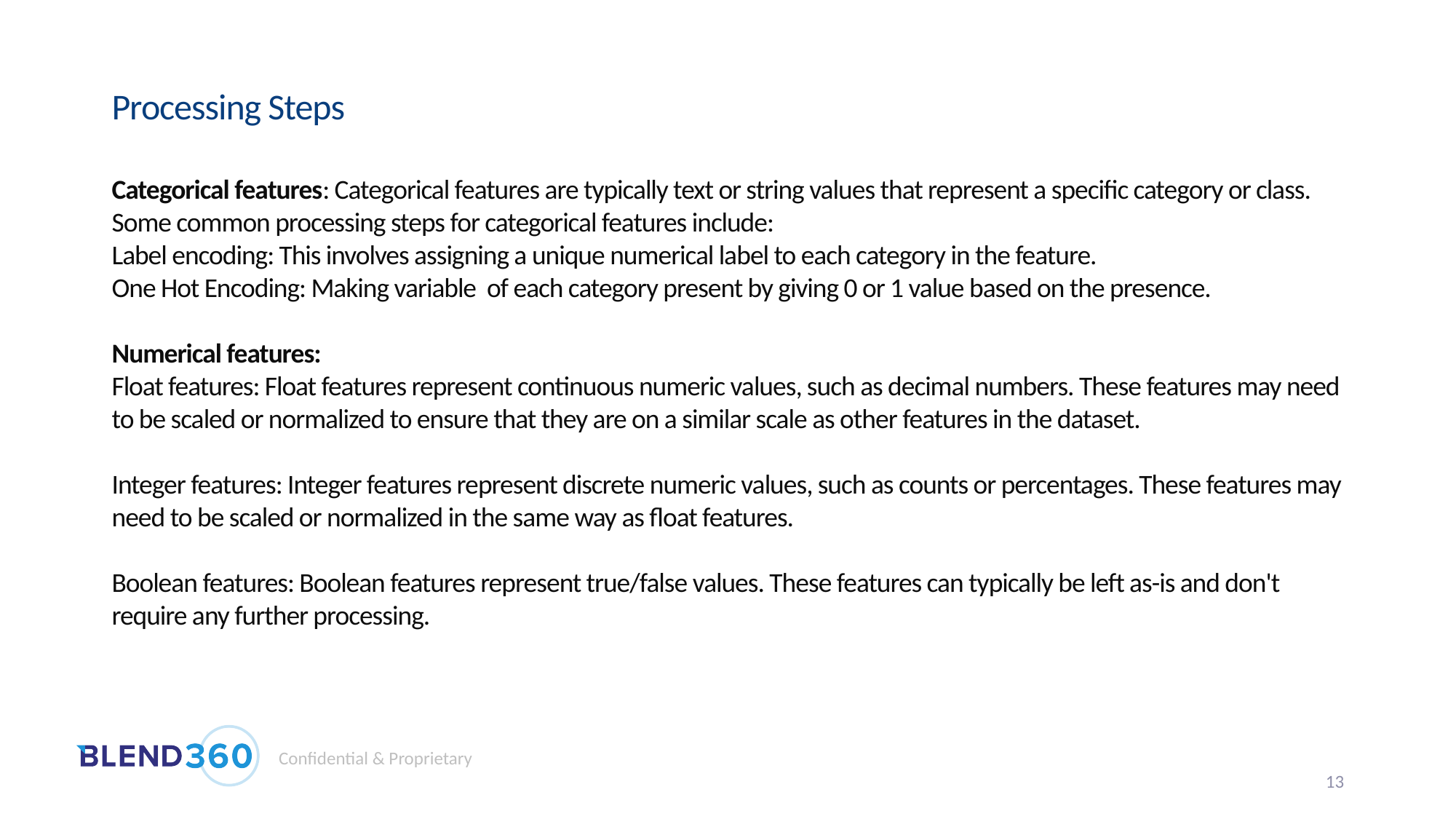

Processing Steps
Categorical features: Categorical features are typically text or string values that represent a specific category or class. Some common processing steps for categorical features include:
Label encoding: This involves assigning a unique numerical label to each category in the feature.
One Hot Encoding: Making variable  of each category present by giving 0 or 1 value based on the presence.

Numerical features:
Float features: Float features represent continuous numeric values, such as decimal numbers. These features may need to be scaled or normalized to ensure that they are on a similar scale as other features in the dataset.

Integer features: Integer features represent discrete numeric values, such as counts or percentages. These features may need to be scaled or normalized in the same way as float features.

Boolean features: Boolean features represent true/false values. These features can typically be left as-is and don't require any further processing.
13